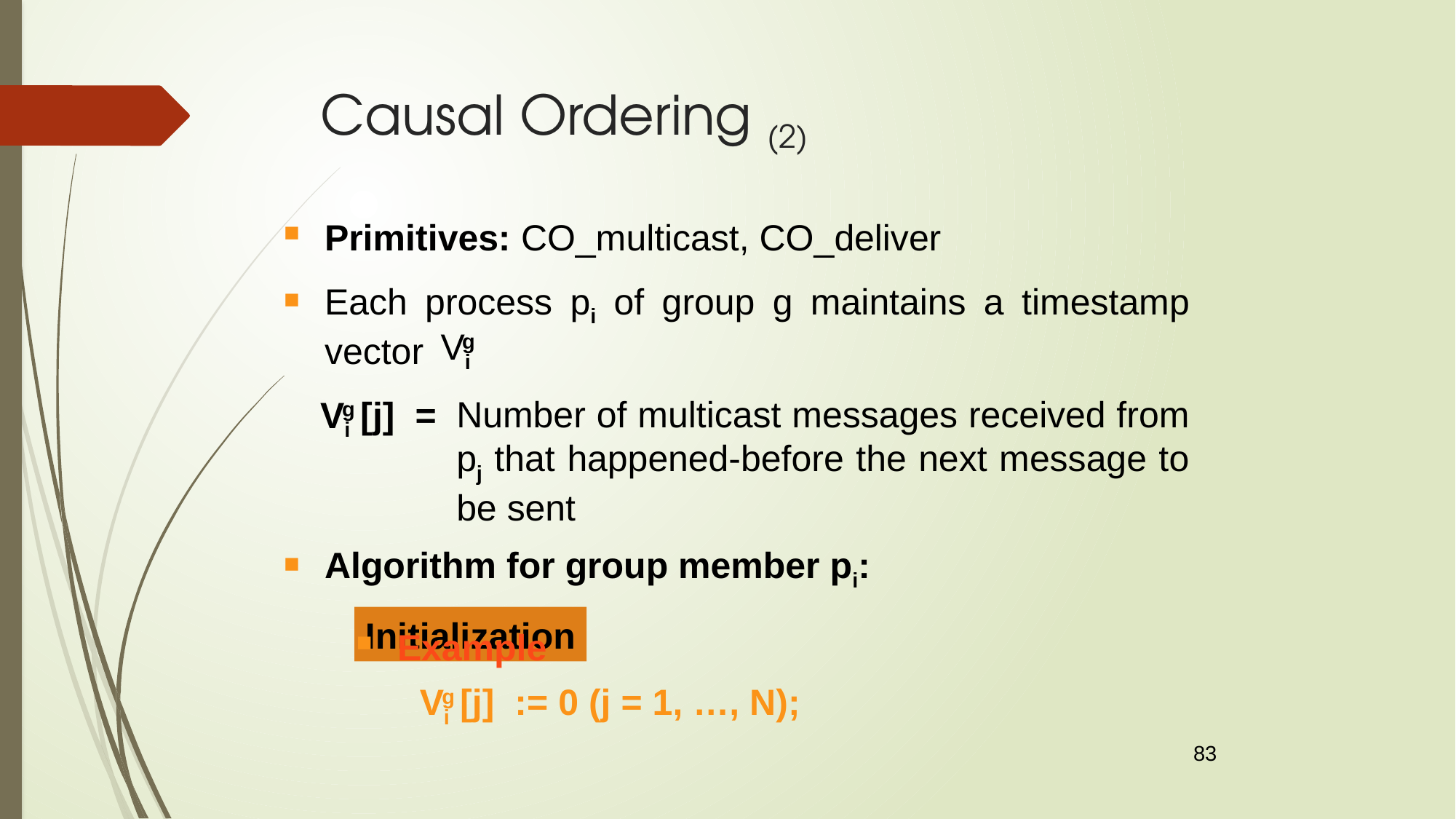

# Causal Ordering (2)
Primitives: CO_multicast, CO_deliver
Each process pi of group g maintains a timestamp vector
g
Vi
Number of multicast messages received from pj that happened-before the next message to be sent
g
Vi [j]  =
Algorithm for group member pi:
Initialization
Example
g
Vi [j]  := 0 (j = 1, …, N);
83